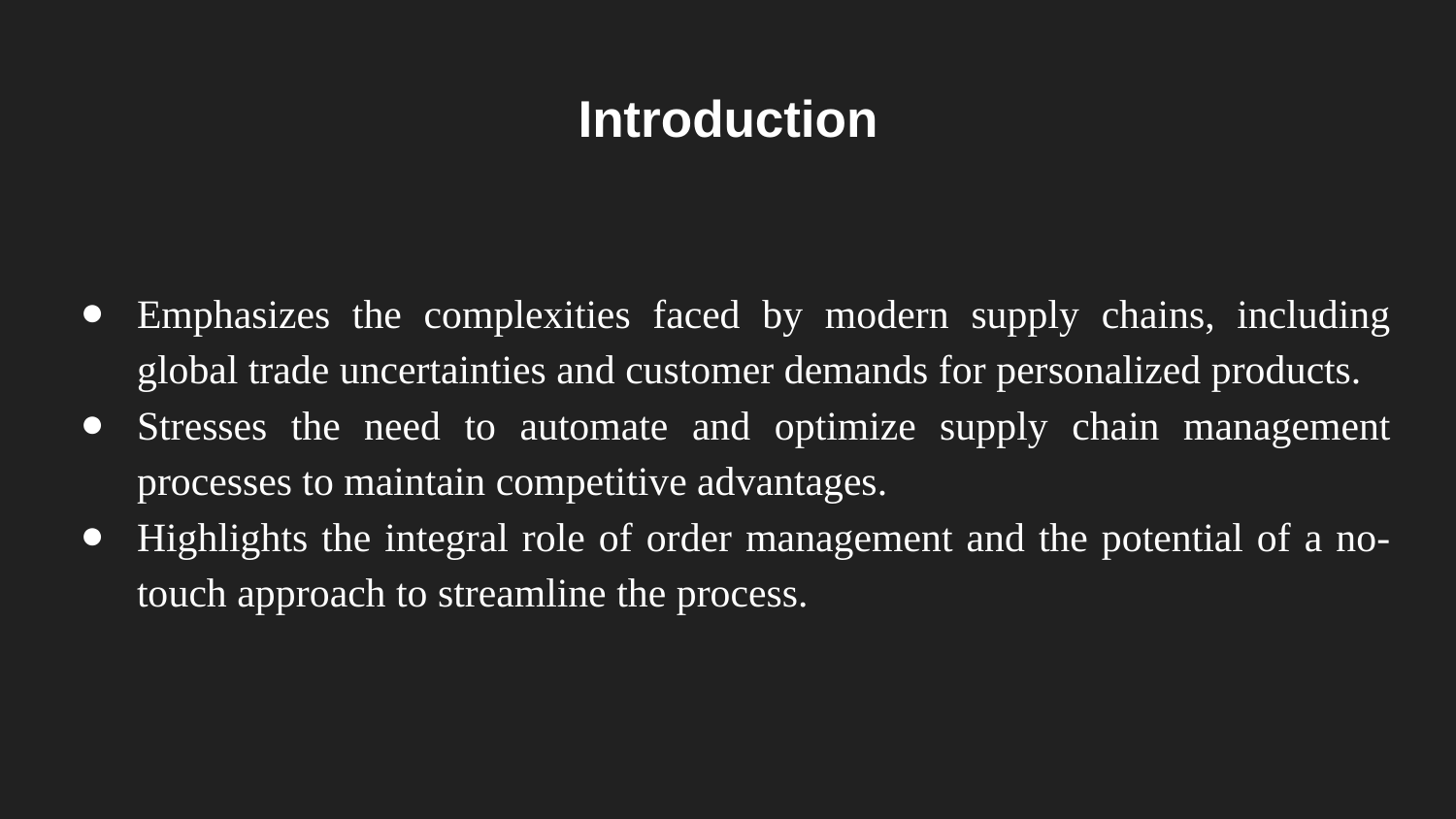

# Introduction
Emphasizes the complexities faced by modern supply chains, including global trade uncertainties and customer demands for personalized products.
Stresses the need to automate and optimize supply chain management processes to maintain competitive advantages.
Highlights the integral role of order management and the potential of a no-touch approach to streamline the process.